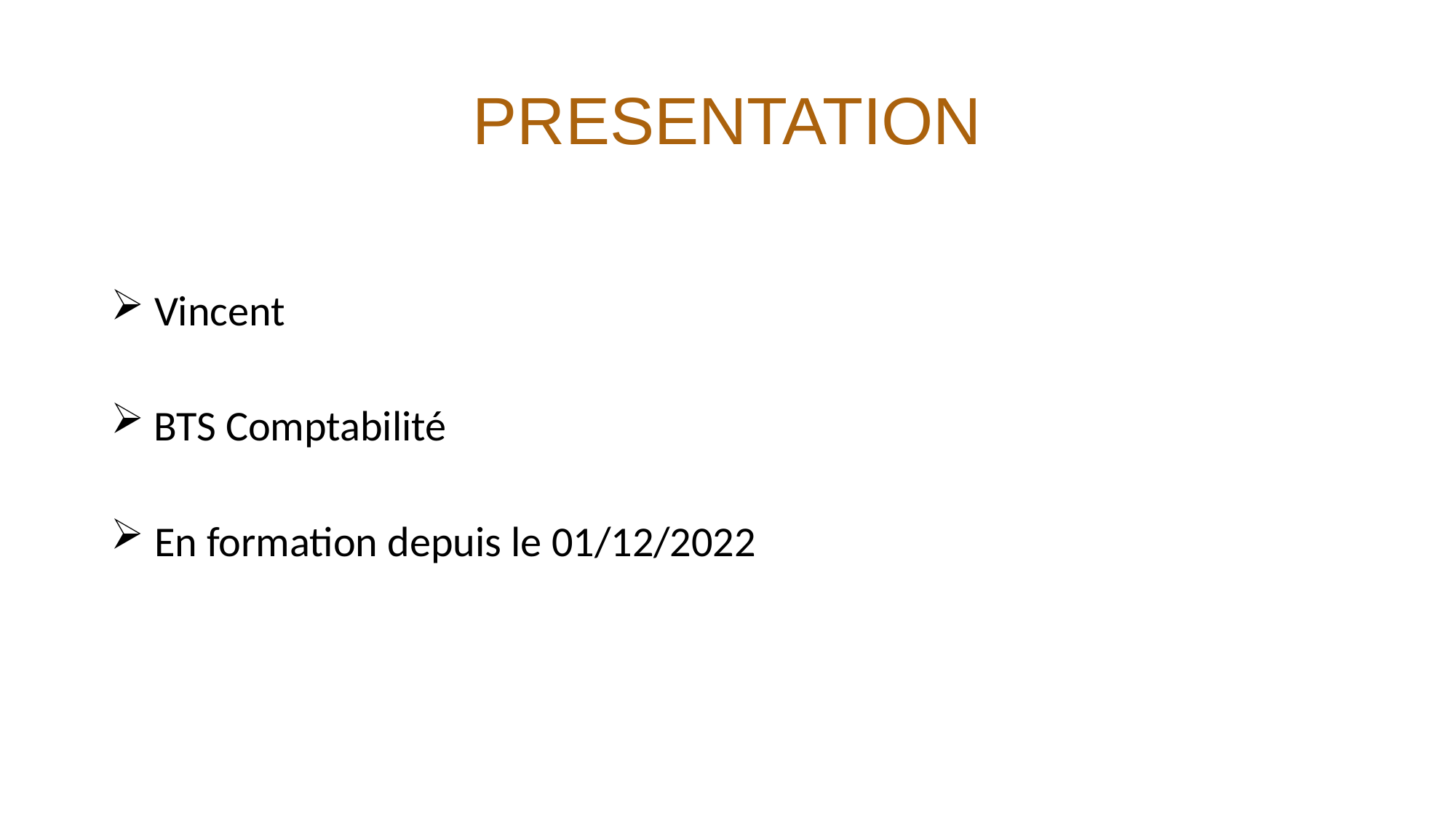

# PRESENTATION

 Vincent

 BTS Comptabilité
 En formation depuis le 01/12/2022